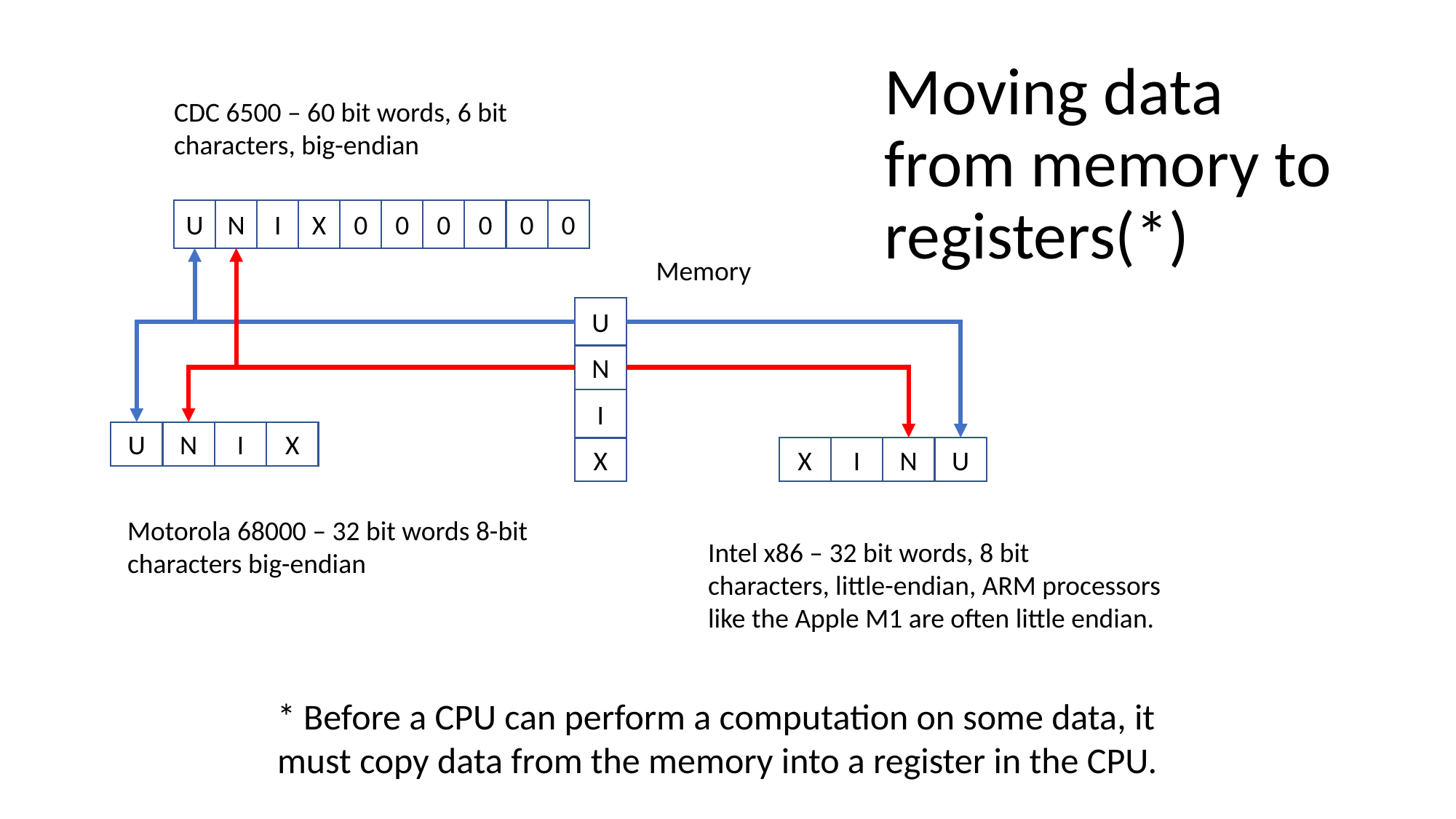

# Moving data from memory to registers(*)
CDC 6500 – 60 bit words, 6 bit
characters, big-endian
U
N
I
X
0
0
0
0
0
0
Memory
U
N
I
U
N
I
X
X
X
I
N
U
Motorola 68000 – 32 bit words 8-bit
characters big-endian
Intel x86 – 32 bit words, 8 bit
characters, little-endian, ARM processors
like the Apple M1 are often little endian.
* Before a CPU can perform a computation on some data, it must copy data from the memory into a register in the CPU.